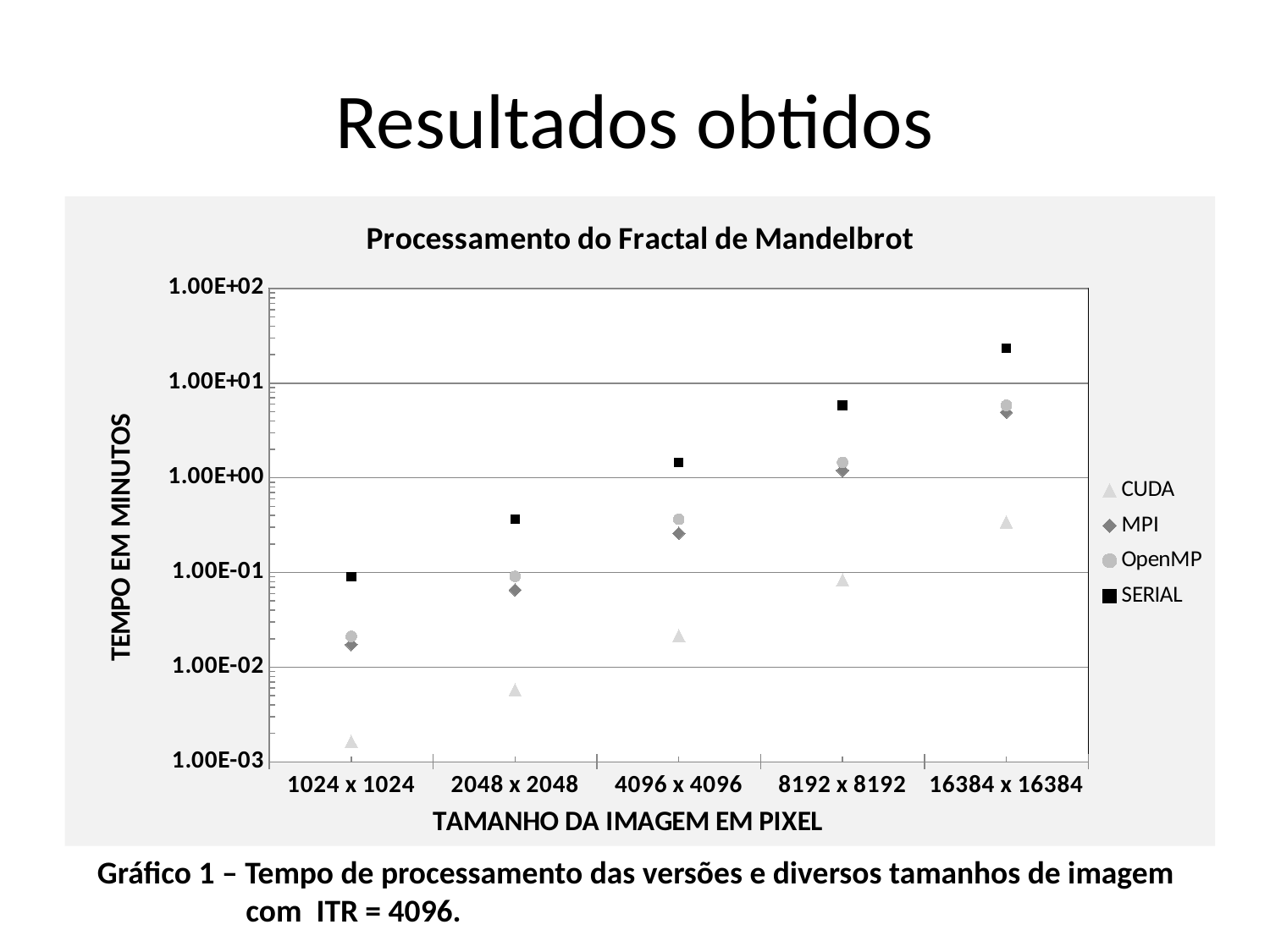

# Resultados obtidos

### Chart: Processamento do Fractal de Mandelbrot

| Category | CUDA | MPI | OpenMP | SERIAL |
|---|---|---|---|---|
| 1024 x 1024 | 0.0016423333333333353 | 0.017335833333333335 | 0.021149499999999998 | 0.09093333333333337 |
| 2048 x 2048 | 0.005778666666666673 | 0.06547216666666668 | 0.09115250000000003 | 0.36393333333333333 |
| 4096 x 4096 | 0.02160333333333335 | 0.259982666666667 | 0.3644500000000002 | 1.456 |
| 8192 x 8192 | 0.08358500000000008 | 1.1970346666666667 | 1.457557 | 5.823633333333333 |
| 16384 x 16384 | 0.3424223333333334 | 4.932183666666668 | 5.829665 | 23.291733333333294 |
Gráfico 1 – Tempo de processamento das versões e diversos tamanhos de imagem  	   com  ITR = 4096.